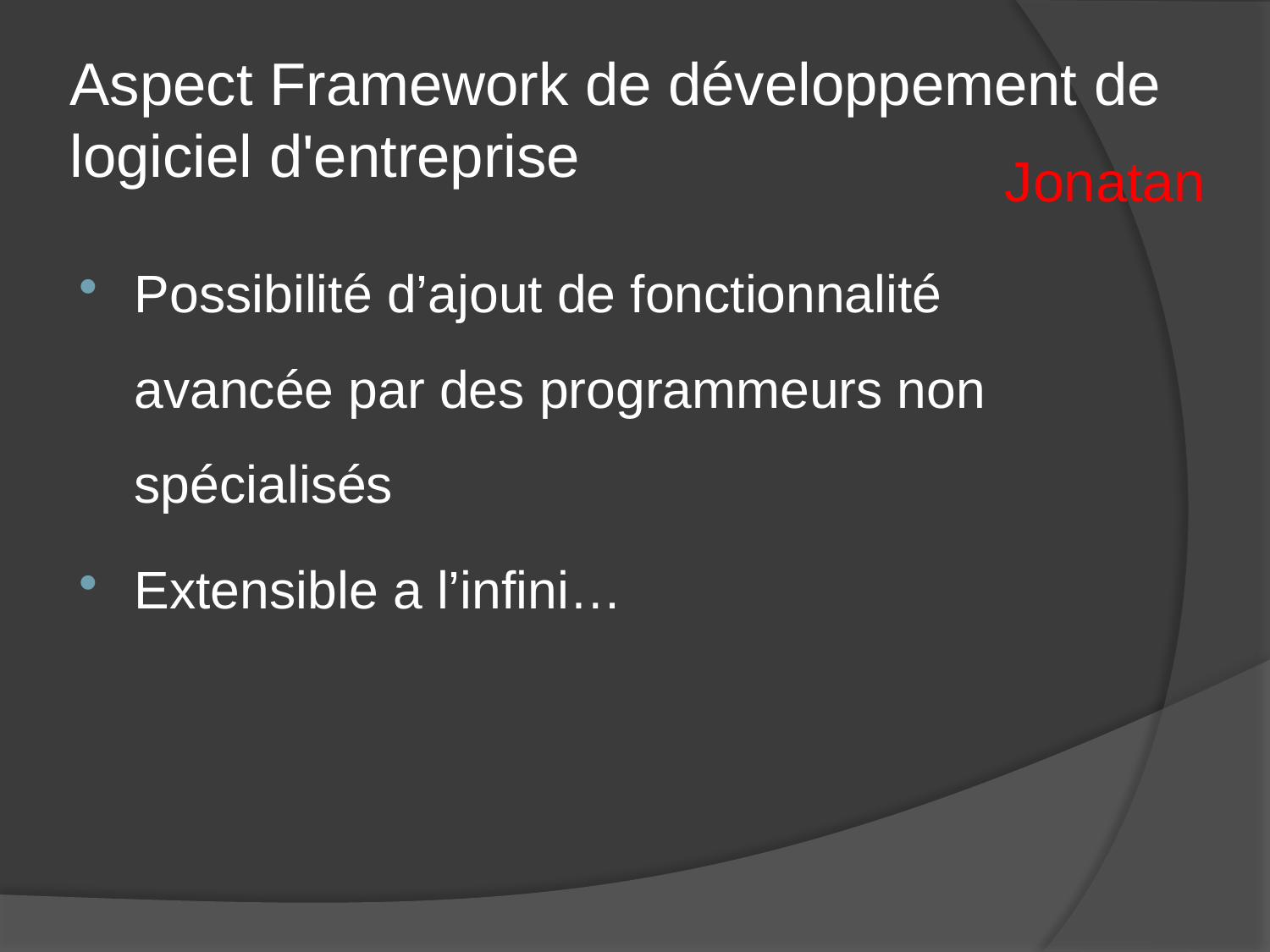

# Aspect Framework de développement de logiciel d'entreprise
Jonatan
Possibilité d’ajout de fonctionnalité avancée par des programmeurs non spécialisés
Extensible a l’infini…